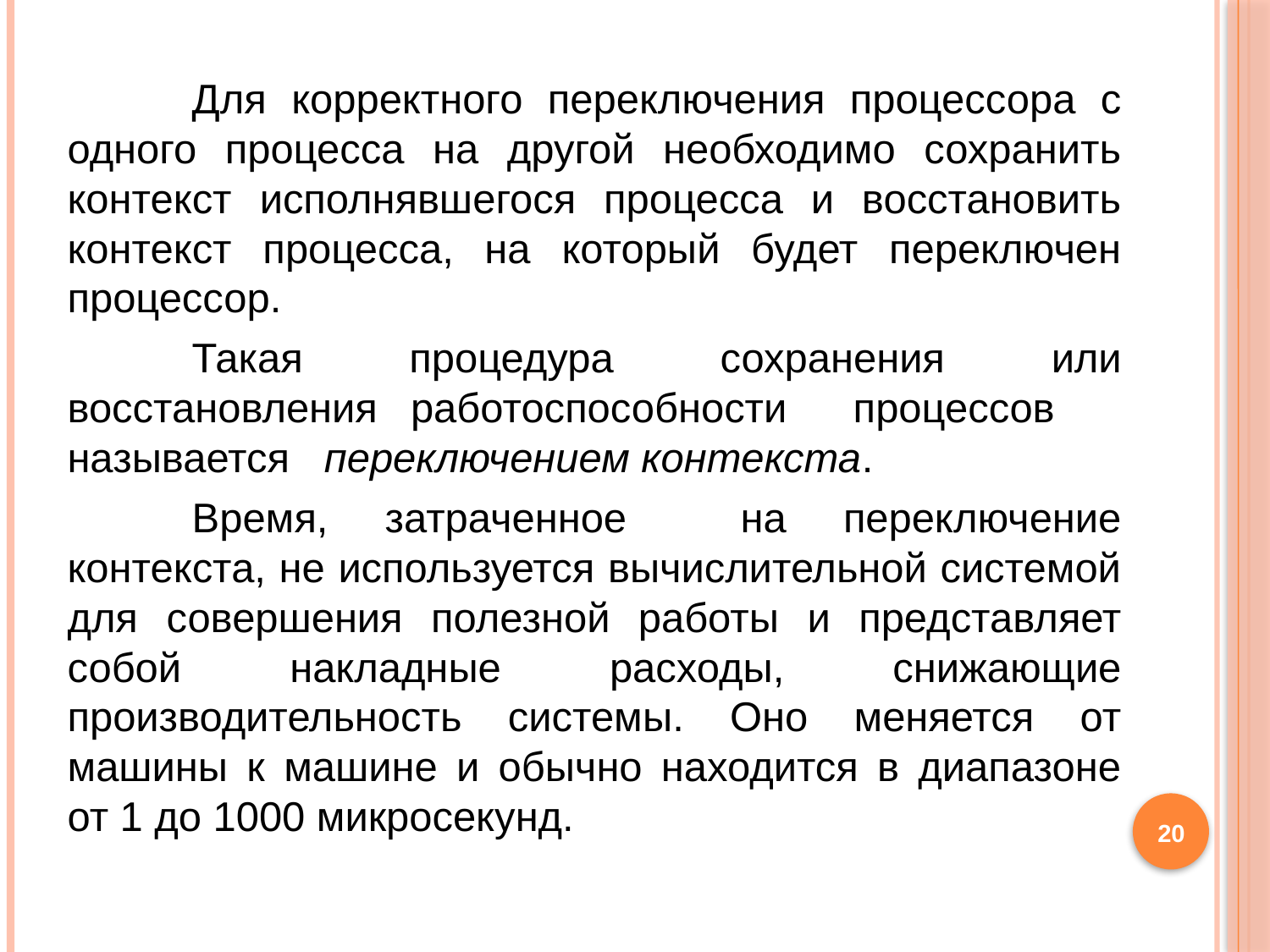

Для корректного переключения процессора с одного процесса на другой необходимо сохранить контекст исполнявшегося процесса и восстановить контекст процесса, на который будет переключен процессор.
	Такая процедура сохранения или восстановления работоспособности  процессов   называется   переключением контекста.
	Время, затраченное  на переключение контекста, не используется вычислительной системой для совершения полезной работы и представляет собой накладные расходы, снижающие производительность системы. Оно меняется от машины к машине и обычно находится в диапазоне от 1 до 1000 микросекунд.
20